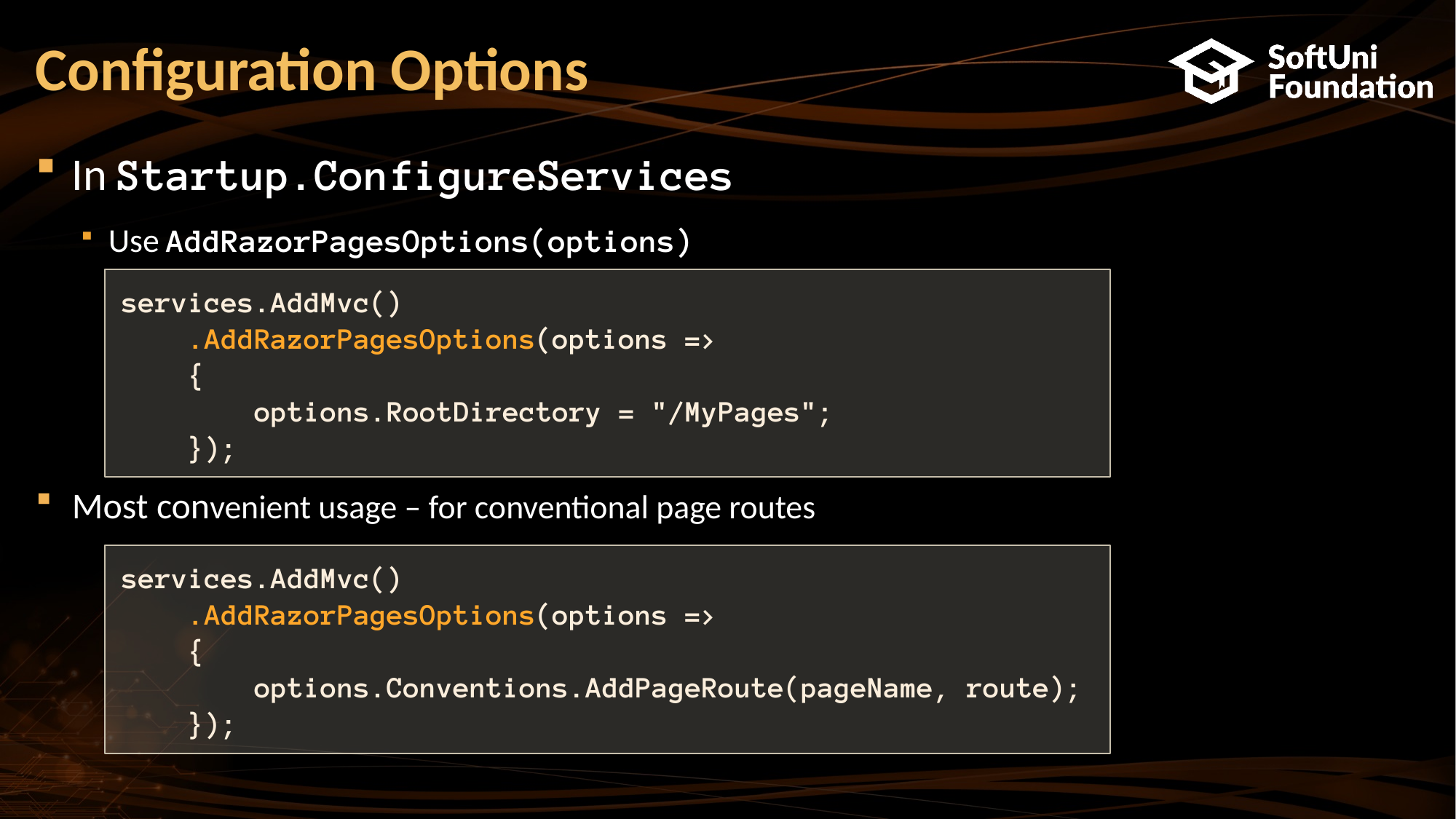

# Configuration Options
In Startup.ConfigureServices
Use AddRazorPagesOptions(options)
Most convenient usage – for conventional page routes

services.AddMvc()
    .AddRazorPagesOptions(options =>
    {
        options.RootDirectory = "/MyPages";
    });
services.AddMvc()
    .AddRazorPagesOptions(options =>
    {
        options.Conventions.AddPageRoute(pageName, route);
    });